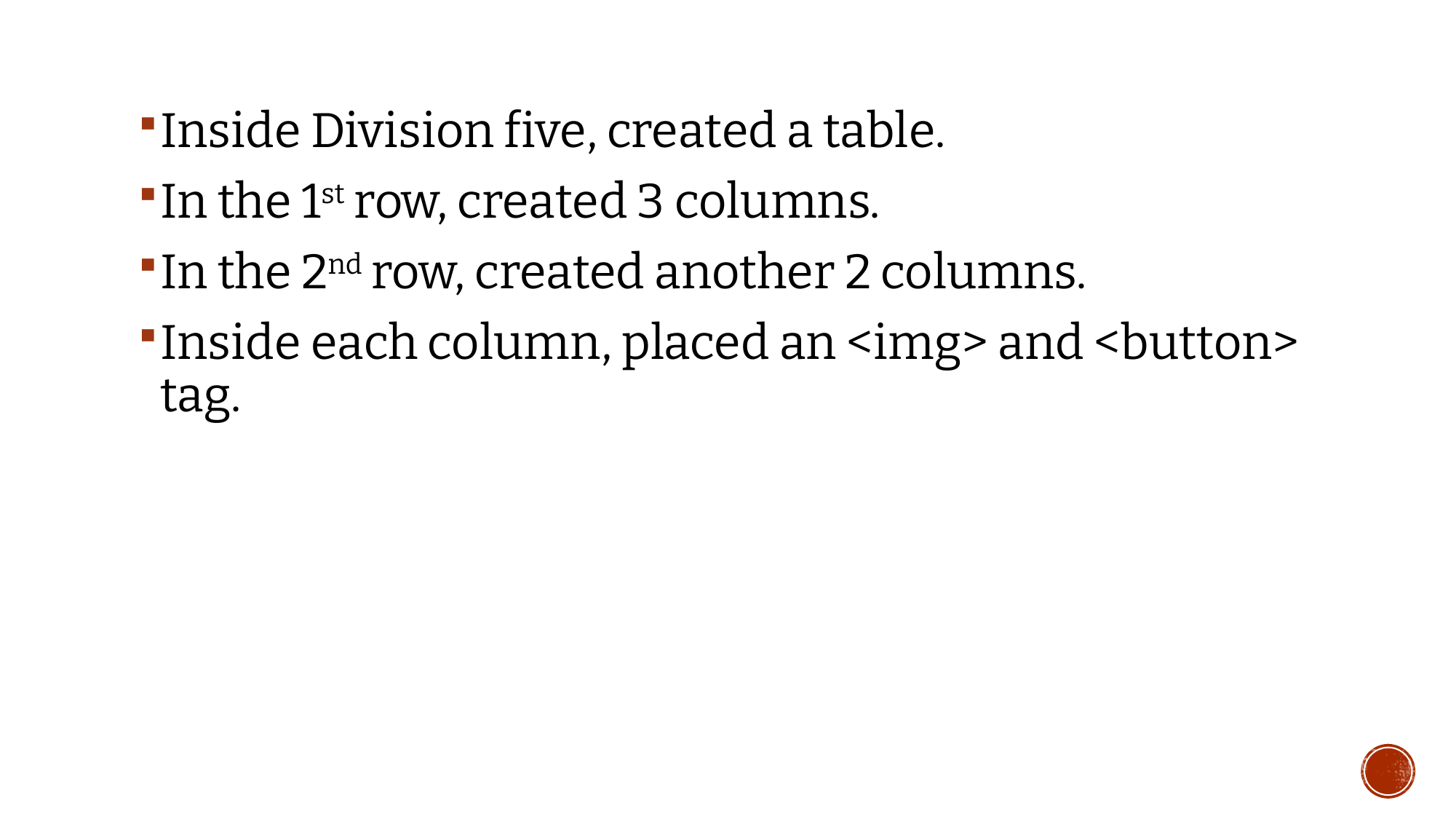

Inside Division five, created a table.
In the 1st row, created 3 columns.
In the 2nd row, created another 2 columns.
Inside each column, placed an <img> and <button> tag.